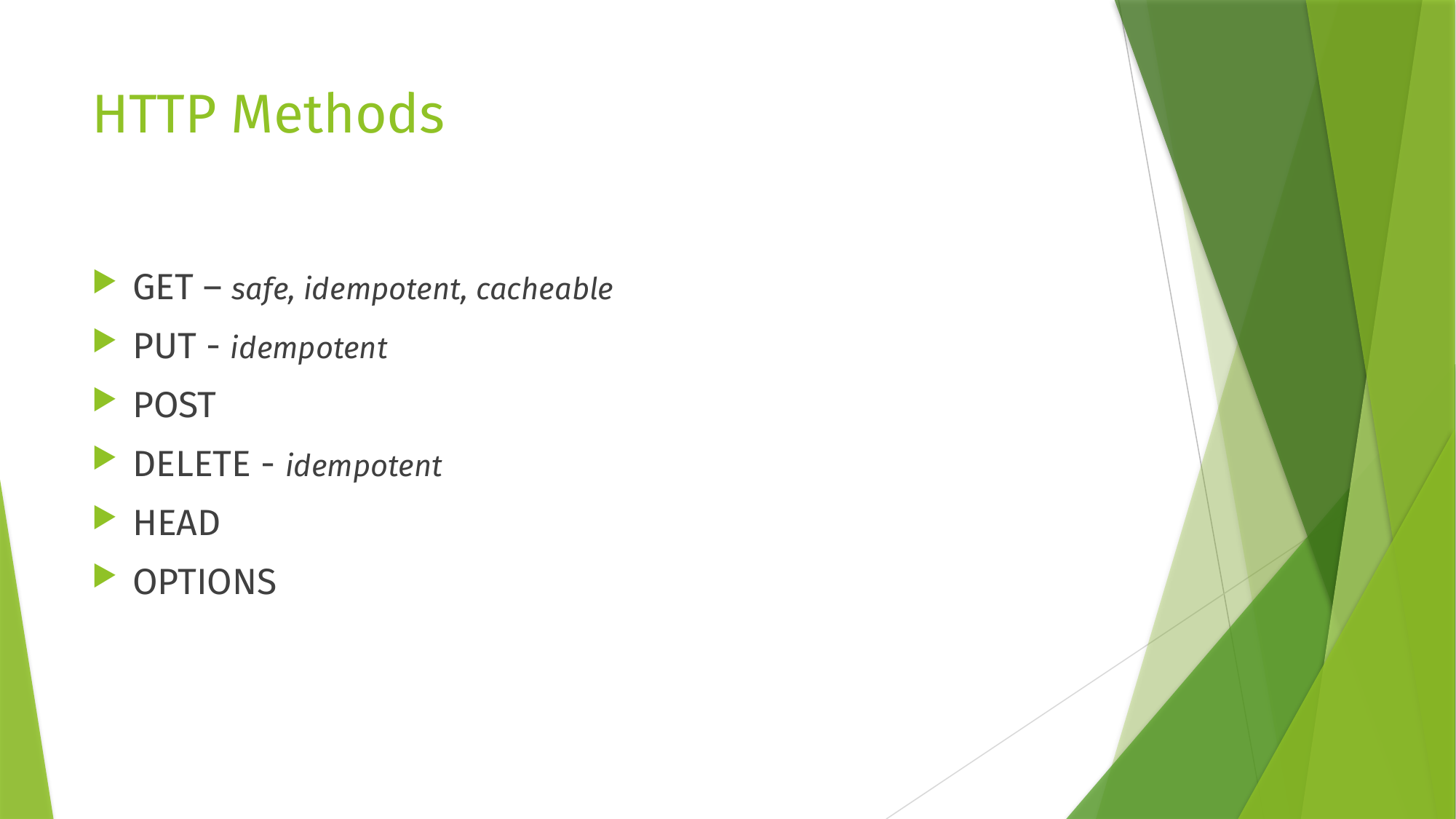

# HTTP Methods
GET – safe, idempotent, cacheable
PUT - idempotent
POST
DELETE - idempotent
HEAD
OPTIONS